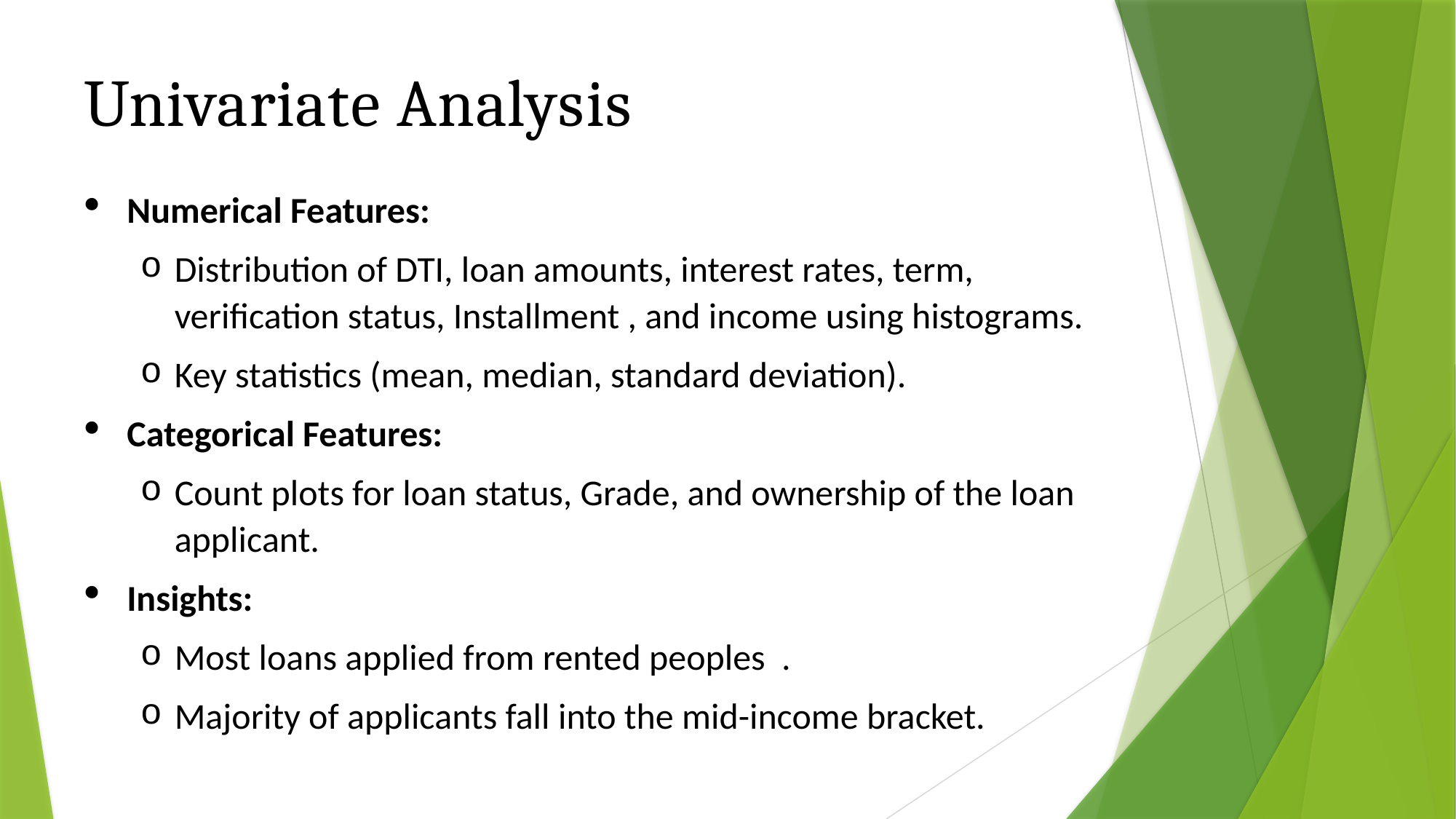

Univariate Analysis
Numerical Features:
Distribution of DTI, loan amounts, interest rates, term, verification status, Installment , and income using histograms.
Key statistics (mean, median, standard deviation).
Categorical Features:
Count plots for loan status, Grade, and ownership of the loan applicant.
Insights:
Most loans applied from rented peoples  .
Majority of applicants fall into the mid-income bracket.